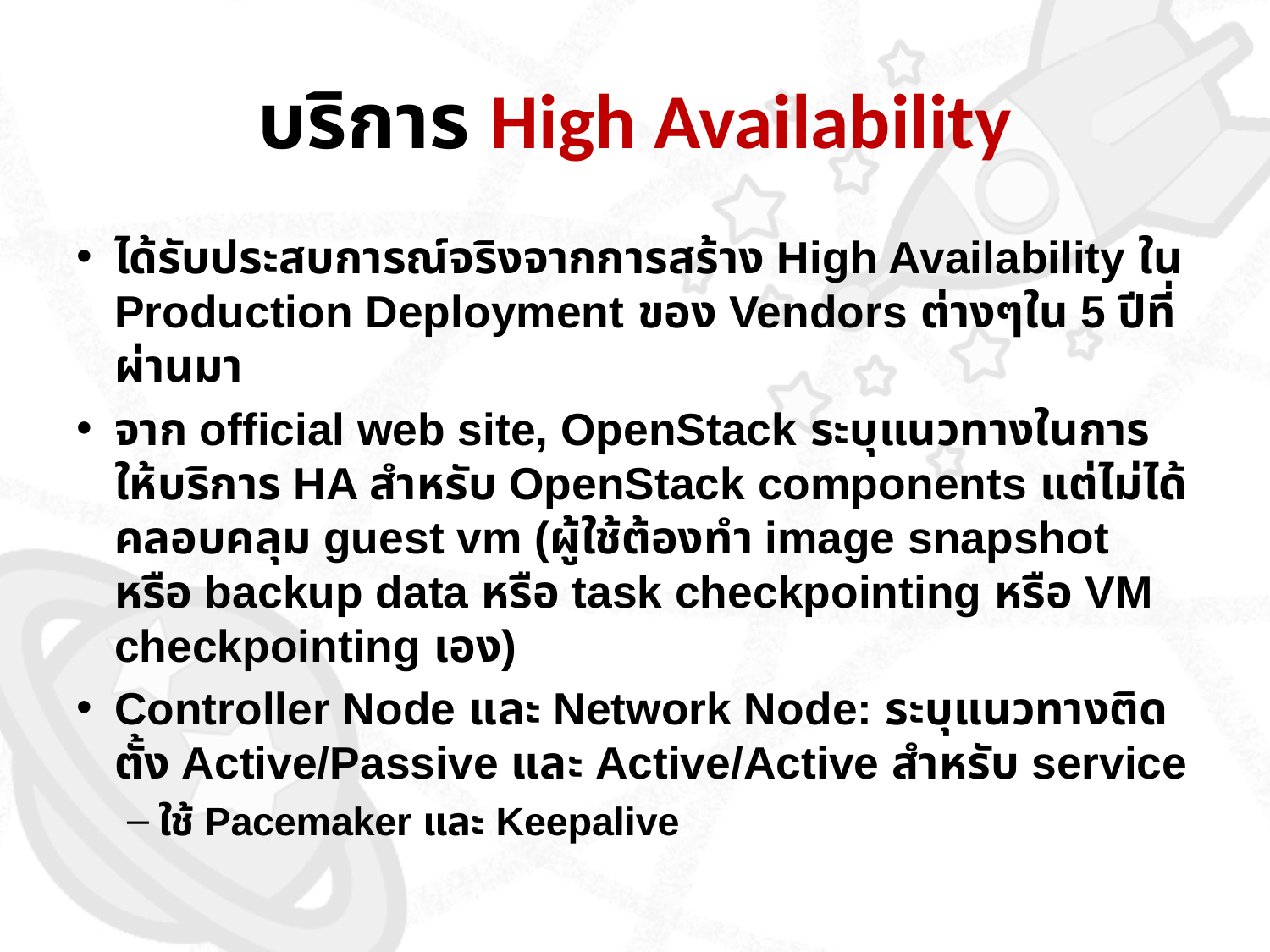

# บริการ High Availability
ได้รับประสบการณ์จริงจากการสร้าง High Availability ใน Production Deployment ของ Vendors ต่างๆใน 5 ปีที่ผ่านมา
จาก official web site, OpenStack ระบุแนวทางในการให้บริการ HA สำหรับ OpenStack components แต่ไม่ได้คลอบคลุม guest vm (ผู้ใช้ต้องทำ image snapshot หรือ backup data หรือ task checkpointing หรือ VM checkpointing เอง)
Controller Node และ Network Node: ระบุแนวทางติดตั้ง Active/Passive และ Active/Active สำหรับ service
ใช้ Pacemaker และ Keepalive